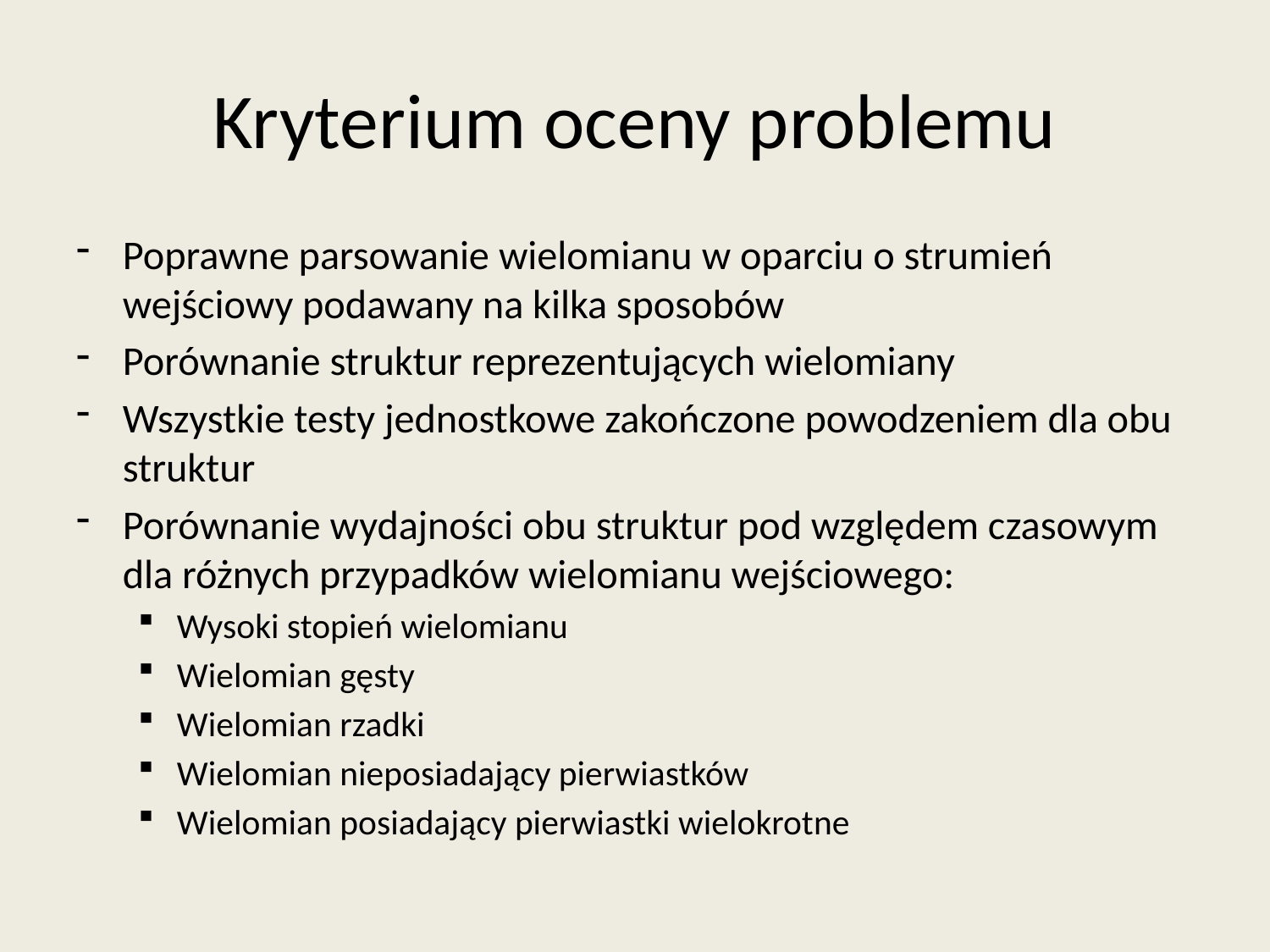

# Kryterium oceny problemu
Poprawne parsowanie wielomianu w oparciu o strumień wejściowy podawany na kilka sposobów
Porównanie struktur reprezentujących wielomiany
Wszystkie testy jednostkowe zakończone powodzeniem dla obu struktur
Porównanie wydajności obu struktur pod względem czasowym dla różnych przypadków wielomianu wejściowego:
Wysoki stopień wielomianu
Wielomian gęsty
Wielomian rzadki
Wielomian nieposiadający pierwiastków
Wielomian posiadający pierwiastki wielokrotne